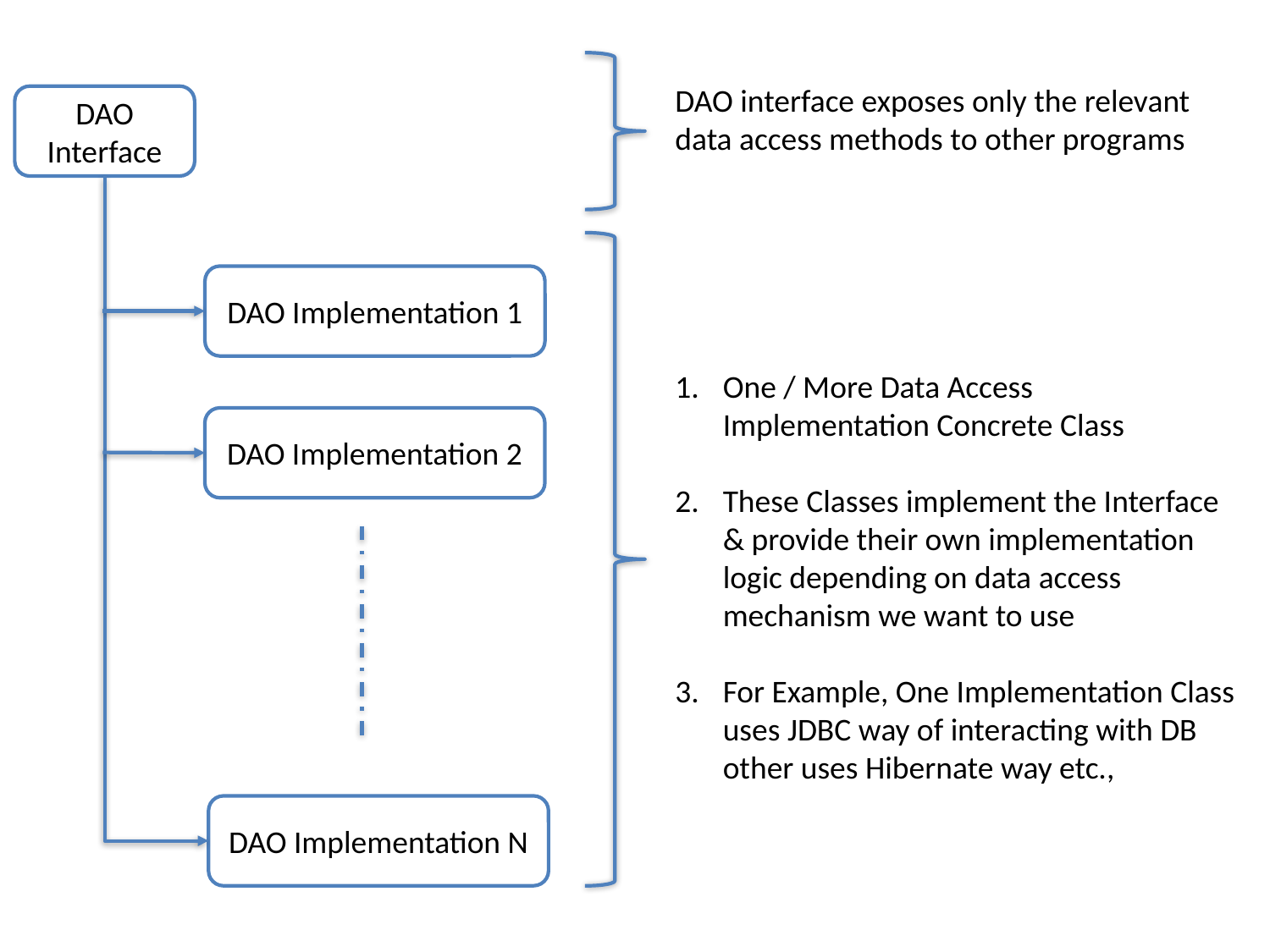

DAO interface exposes only the relevant data access methods to other programs
DAO Interface

DAO Implementation 1
One / More Data Access Implementation Concrete Class

These Classes implement the Interface & provide their own implementation logic depending on data access mechanism we want to use

For Example, One Implementation Class uses JDBC way of interacting with DB other uses Hibernate way etc.,
DAO Implementation 2
DAO Implementation N